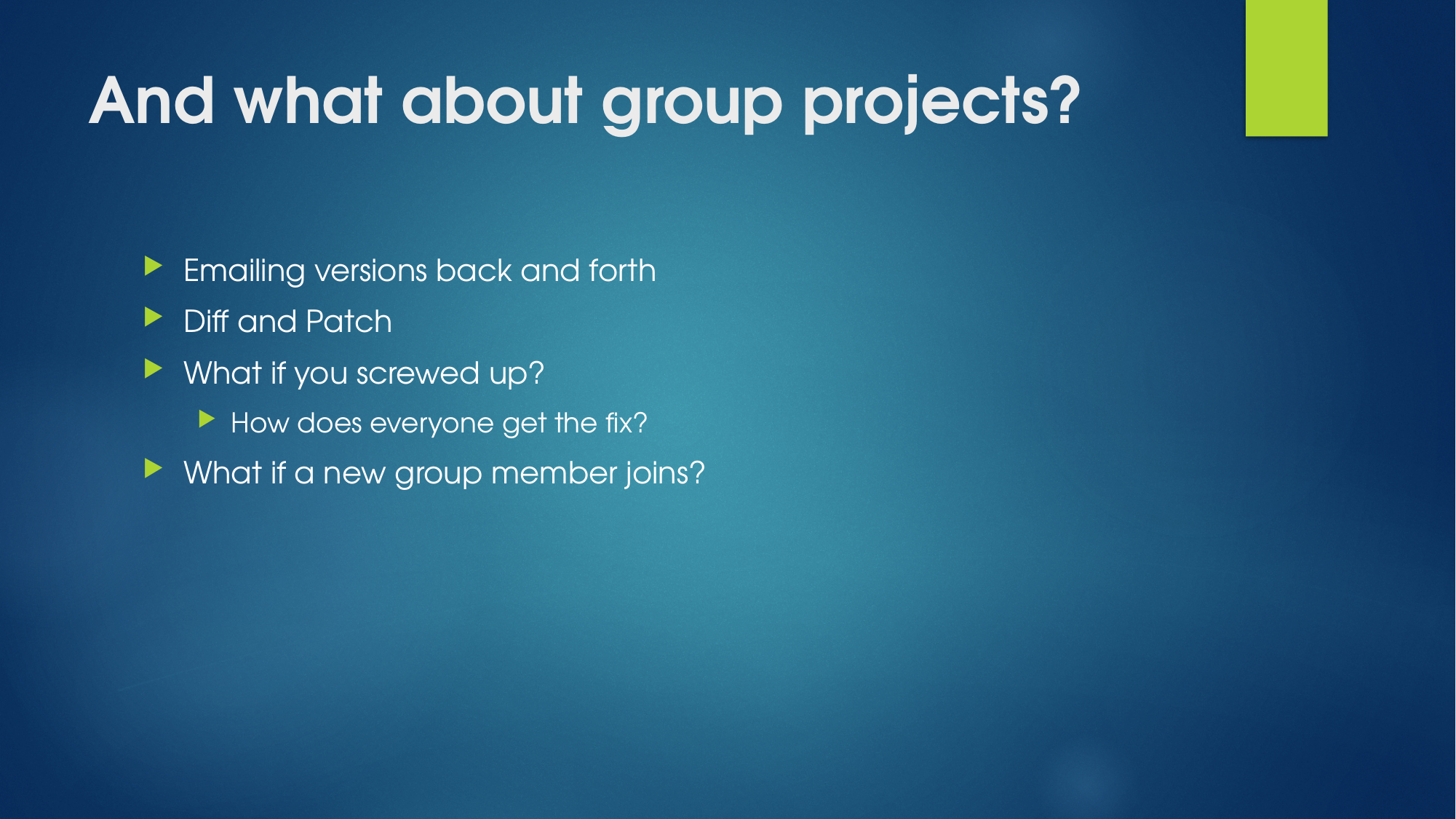

# And what about group projects?
Emailing versions back and forth
Diff and Patch
What if you screwed up?
How does everyone get the fix?
What if a new group member joins?